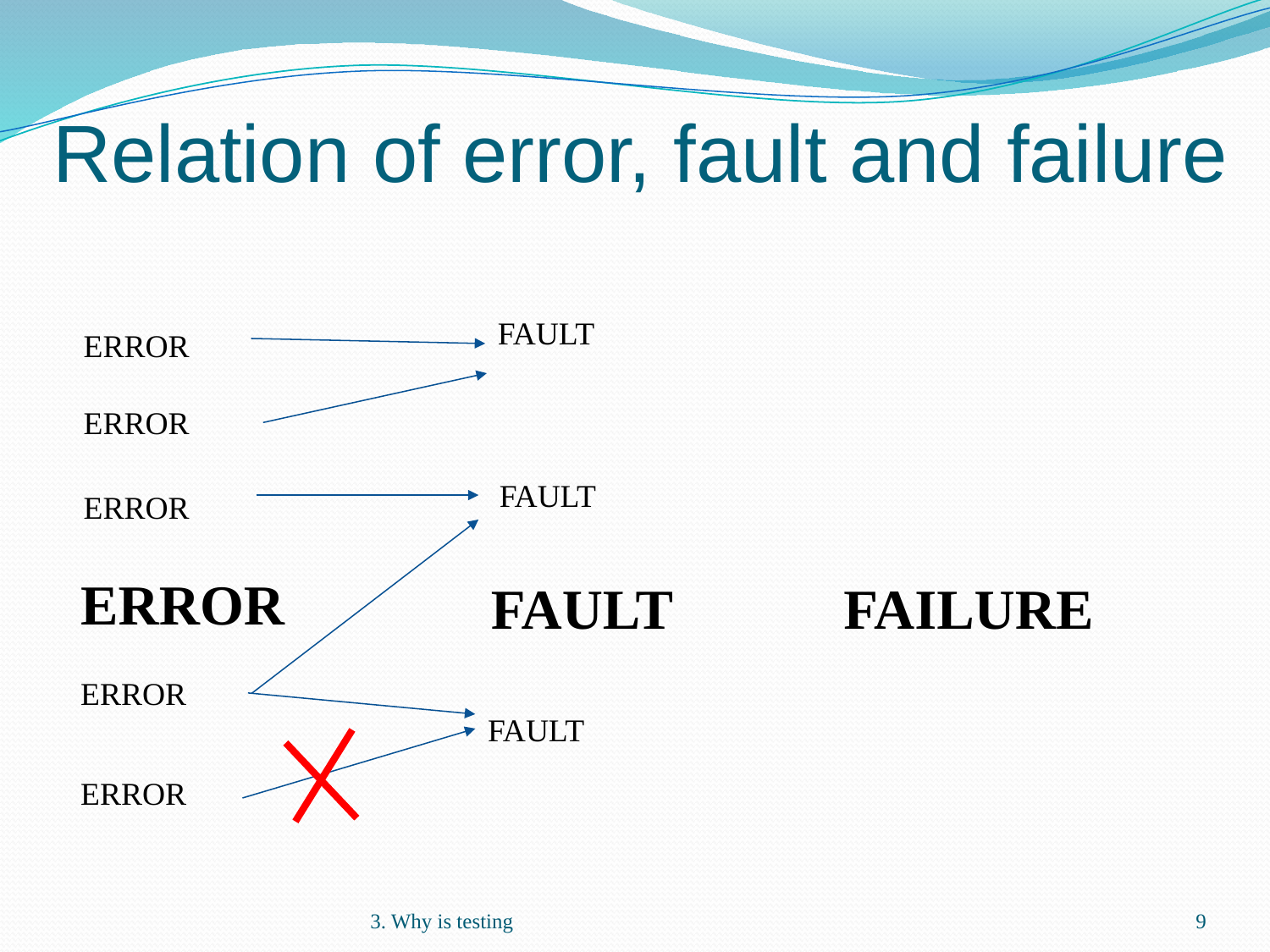

# Relation of error, fault and failure
FAULT
ERROR
ERROR
ERROR
ERROR
ERROR
ERROR
FAULT
FAULT
FAILURE
FAULT
3. Why is testing
9